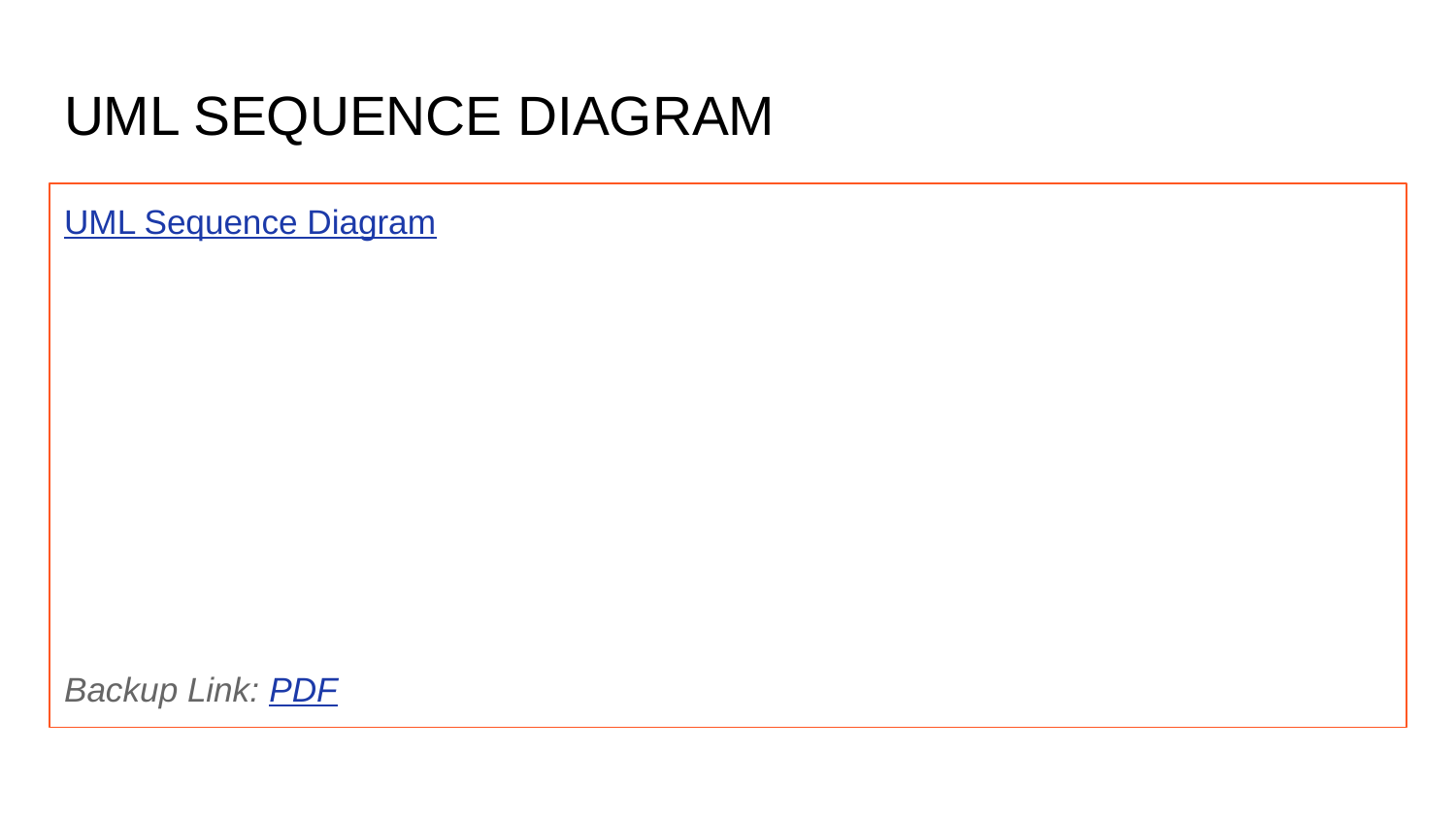

# UML SEQUENCE DIAGRAM
UML Sequence Diagram

Backup Link: PDF